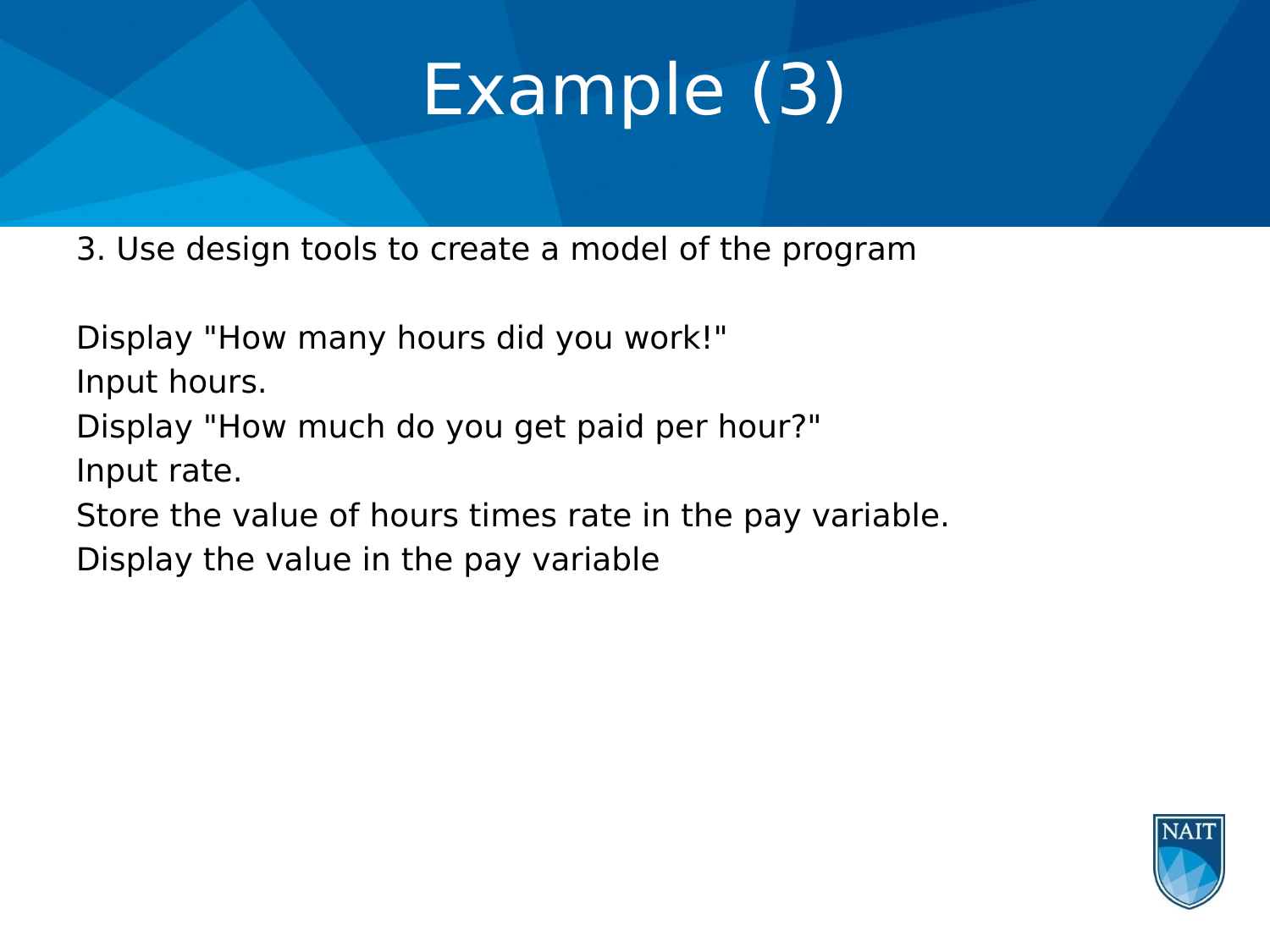

# Example (3)
3. Use design tools to create a model of the program

Display "How many hours did you work!"
Input hours.
Display "How much do you get paid per hour?"
Input rate.
Store the value of hours times rate in the pay variable.
Display the value in the pay variable